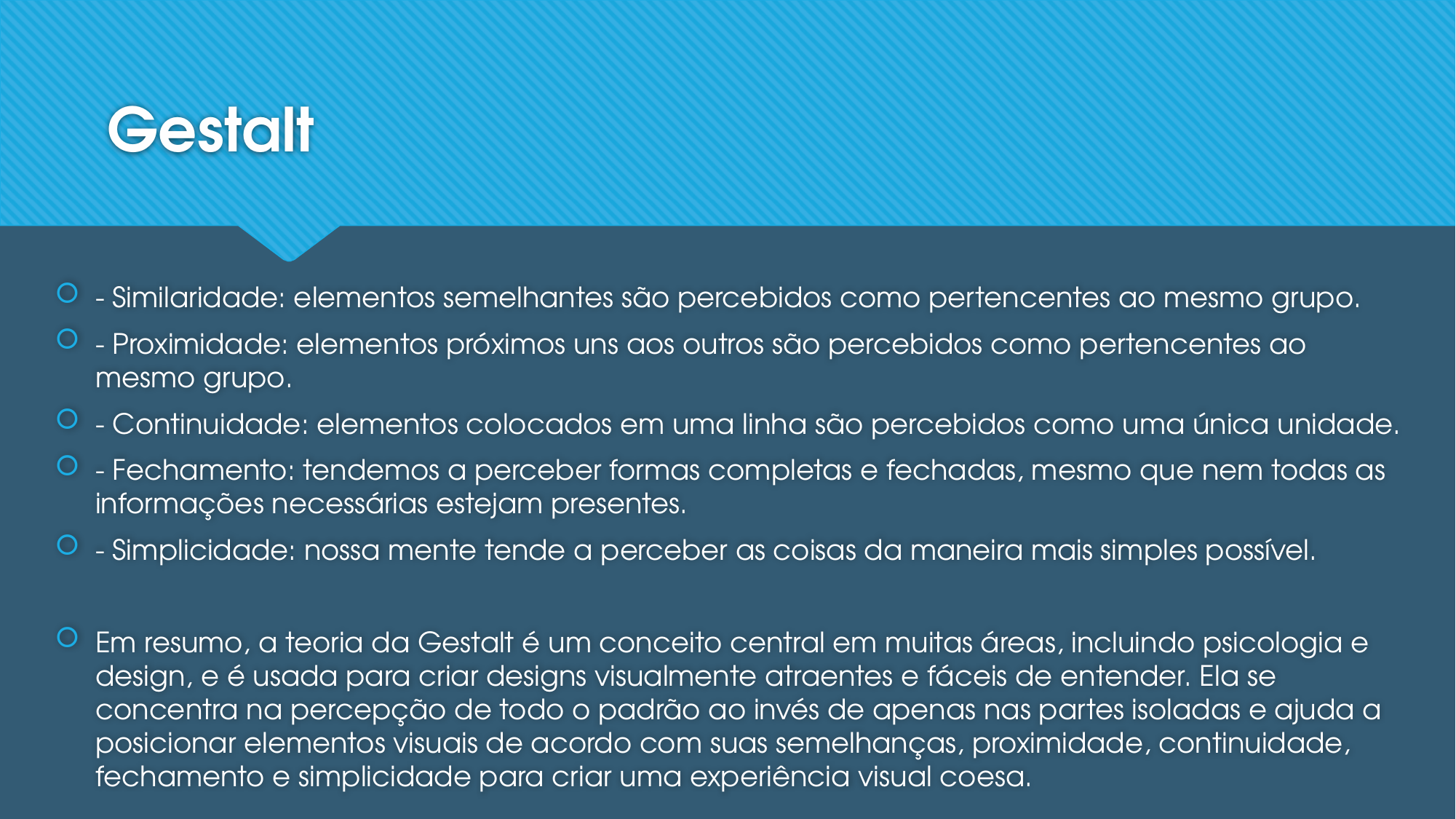

# Gestalt
- Similaridade: elementos semelhantes são percebidos como pertencentes ao mesmo grupo.
- Proximidade: elementos próximos uns aos outros são percebidos como pertencentes ao mesmo grupo.
- Continuidade: elementos colocados em uma linha são percebidos como uma única unidade.
- Fechamento: tendemos a perceber formas completas e fechadas, mesmo que nem todas as informações necessárias estejam presentes.
- Simplicidade: nossa mente tende a perceber as coisas da maneira mais simples possível.

Em resumo, a teoria da Gestalt é um conceito central em muitas áreas, incluindo psicologia e design, e é usada para criar designs visualmente atraentes e fáceis de entender. Ela se concentra na percepção de todo o padrão ao invés de apenas nas partes isoladas e ajuda a posicionar elementos visuais de acordo com suas semelhanças, proximidade, continuidade, fechamento e simplicidade para criar uma experiência visual coesa.